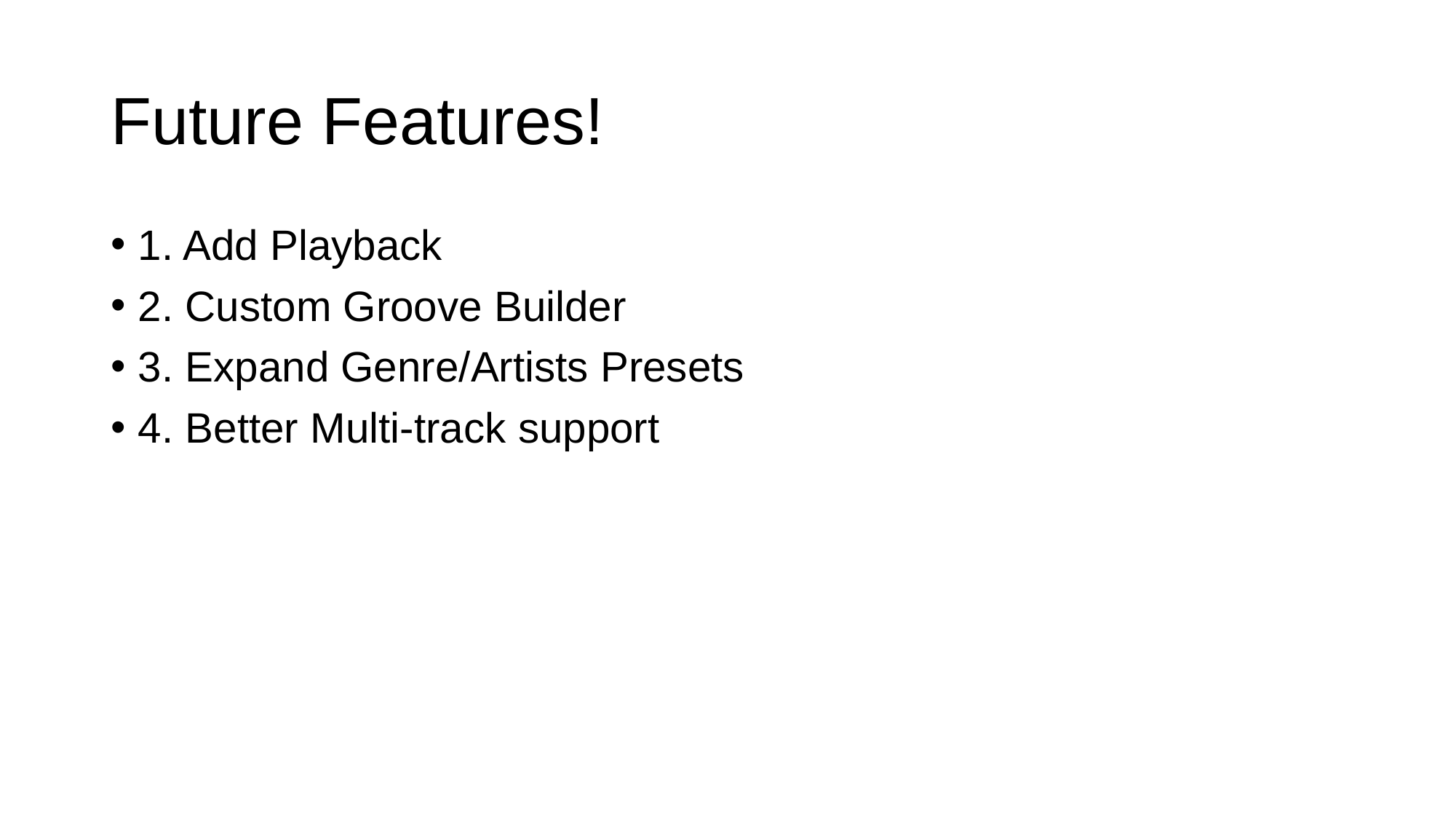

# Future Features!
1. Add Playback
2. Custom Groove Builder
3. Expand Genre/Artists Presets
4. Better Multi-track support